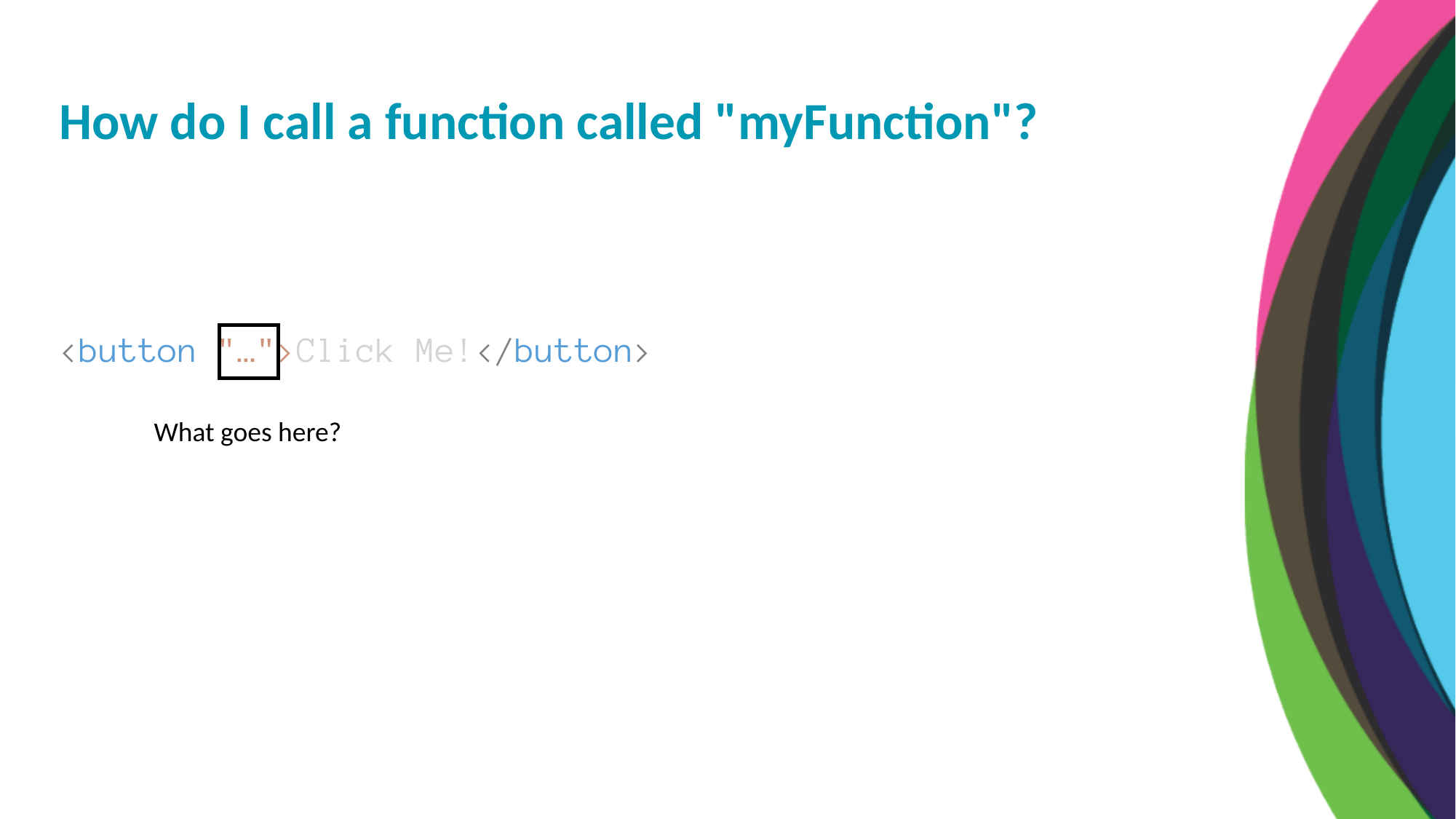

How do I call a function called "myFunction"?
<button "…">Click Me!</button>

What goes here?